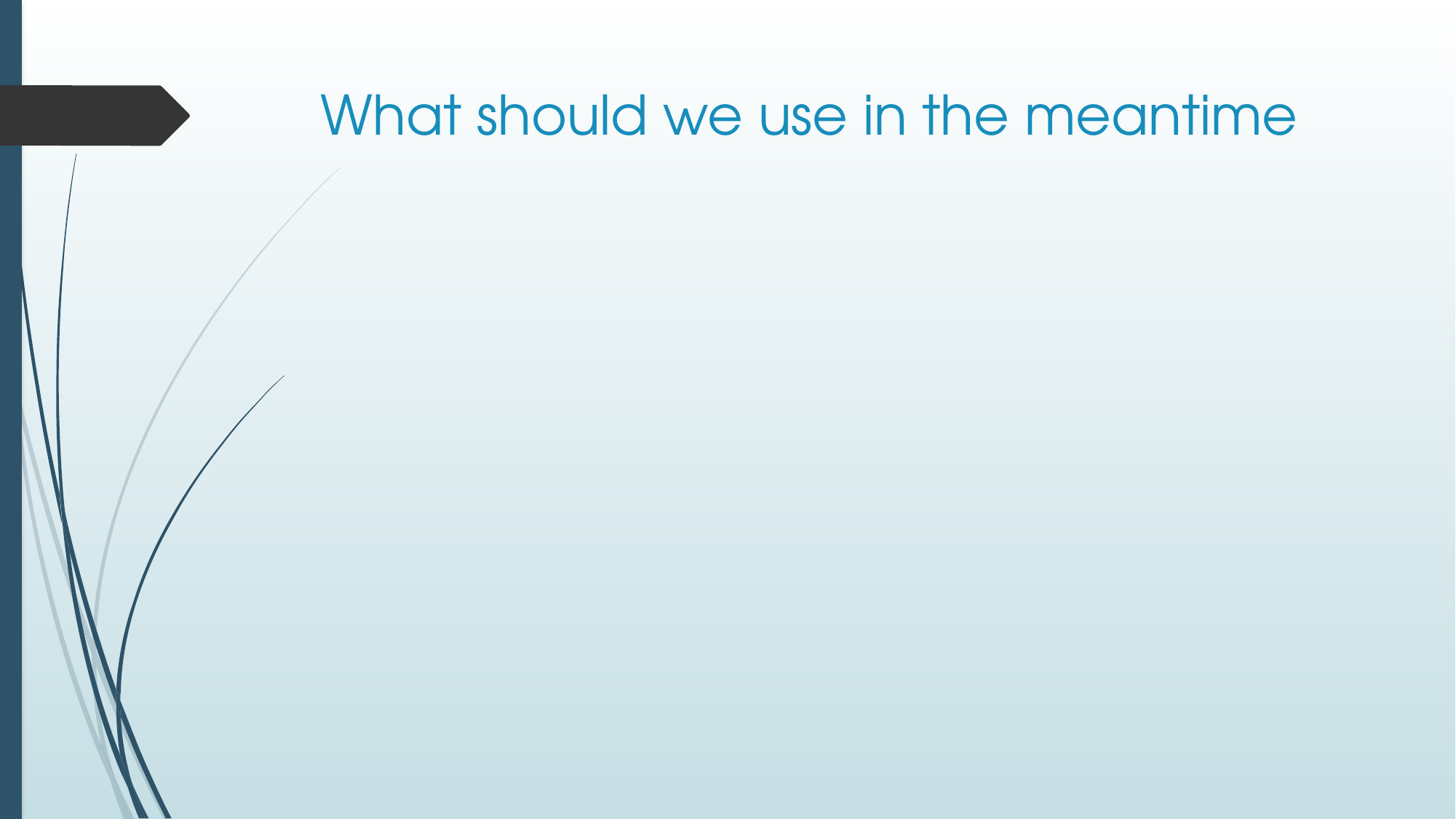

# What should we use in the meantime